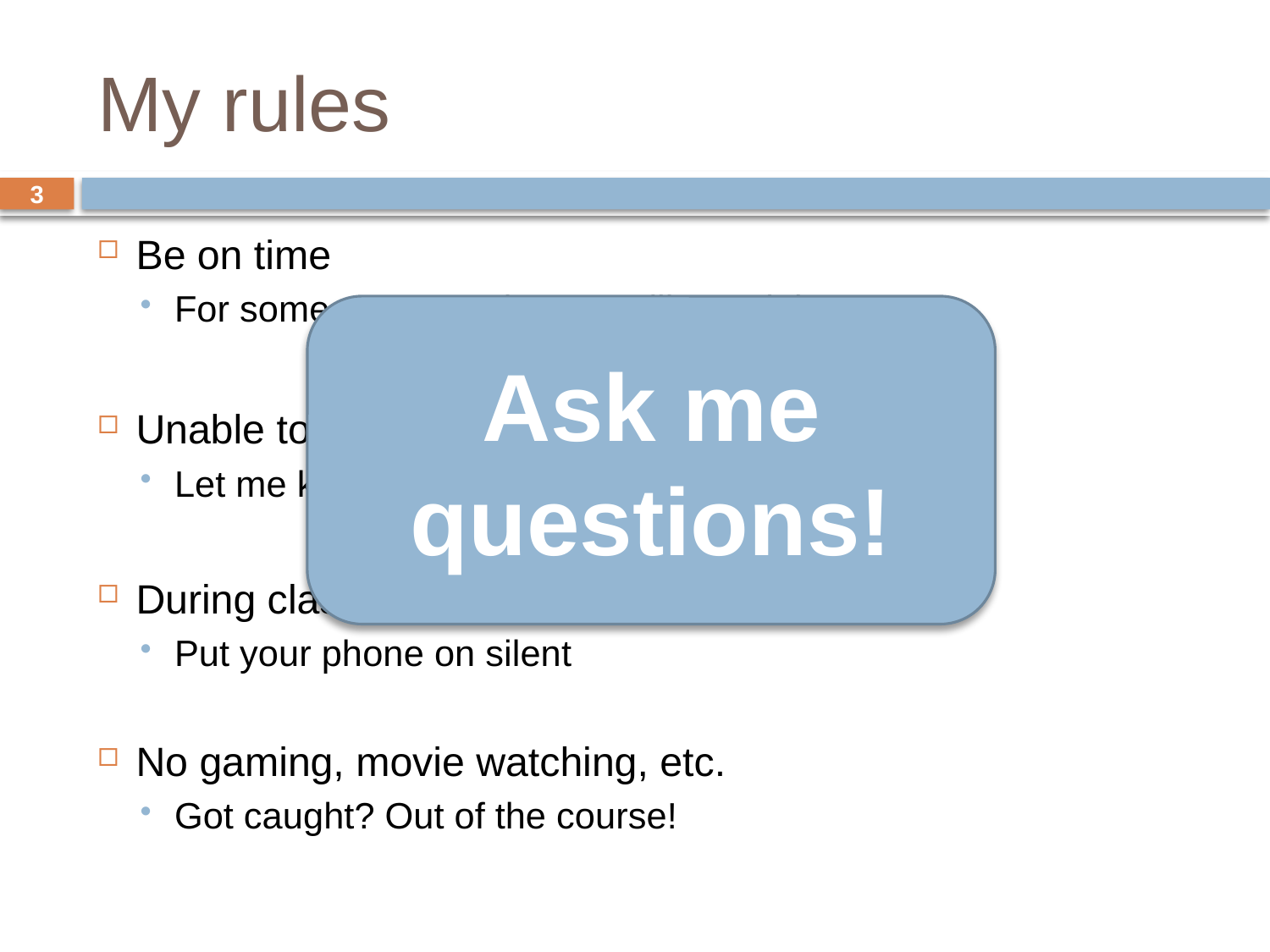

# My rules
3
Be on time
For some reason to late? Be like a ninja!

Unable to attend class?
Let me know before class starts

During class you work on the course
Put your phone on silent

No gaming, movie watching, etc.
Got caught? Out of the course!
Ask me questions!